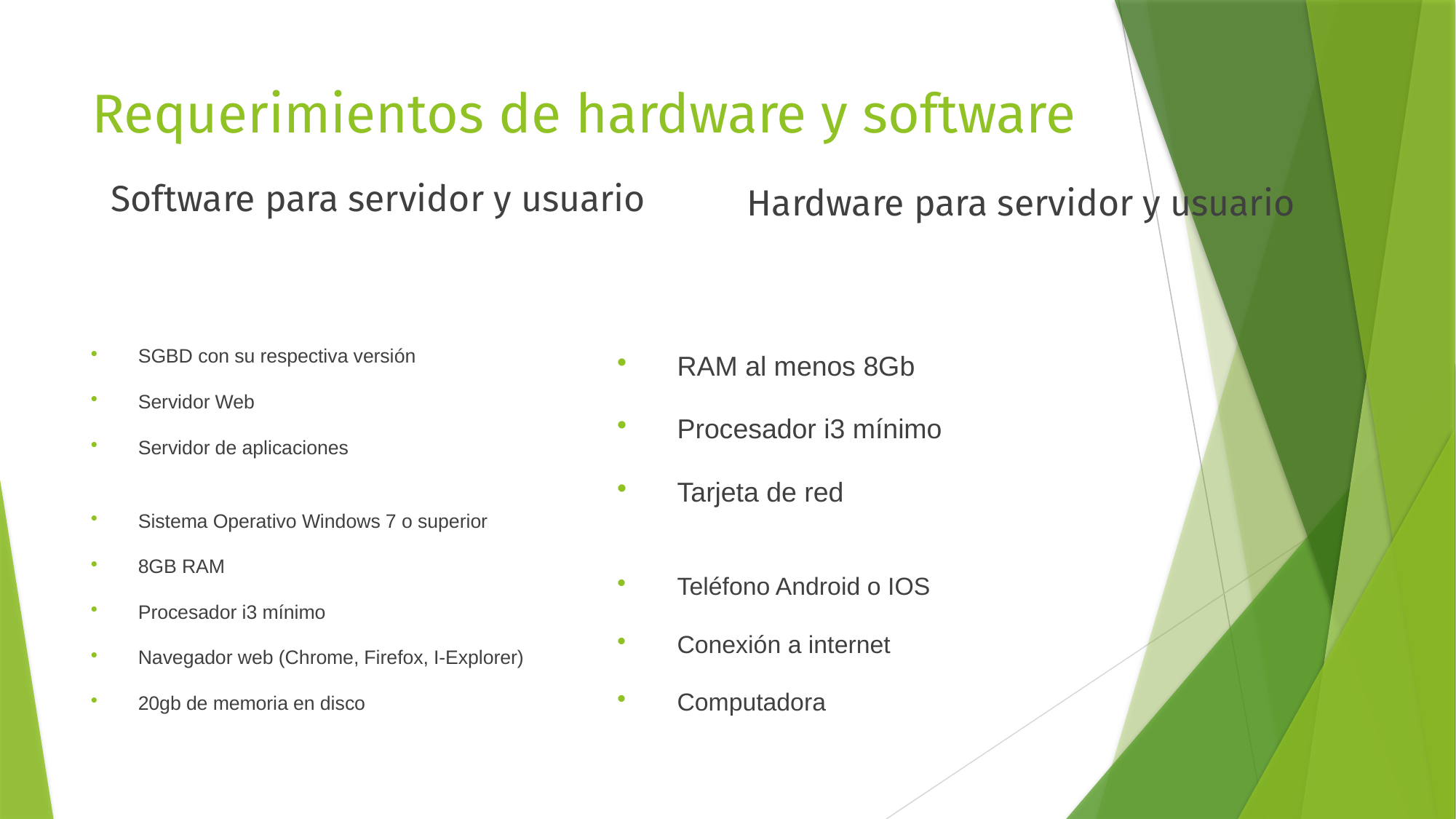

# Requerimientos de hardware y software
Software para servidor y usuario
Hardware para servidor y usuario
SGBD con su respectiva versión
Servidor Web
Servidor de aplicaciones
Sistema Operativo Windows 7 o superior
8GB RAM
Procesador i3 mínimo
Navegador web (Chrome, Firefox, I-Explorer)
20gb de memoria en disco

RAM al menos 8Gb
Procesador i3 mínimo
Tarjeta de red
Teléfono Android o IOS
Conexión a internet
Computadora